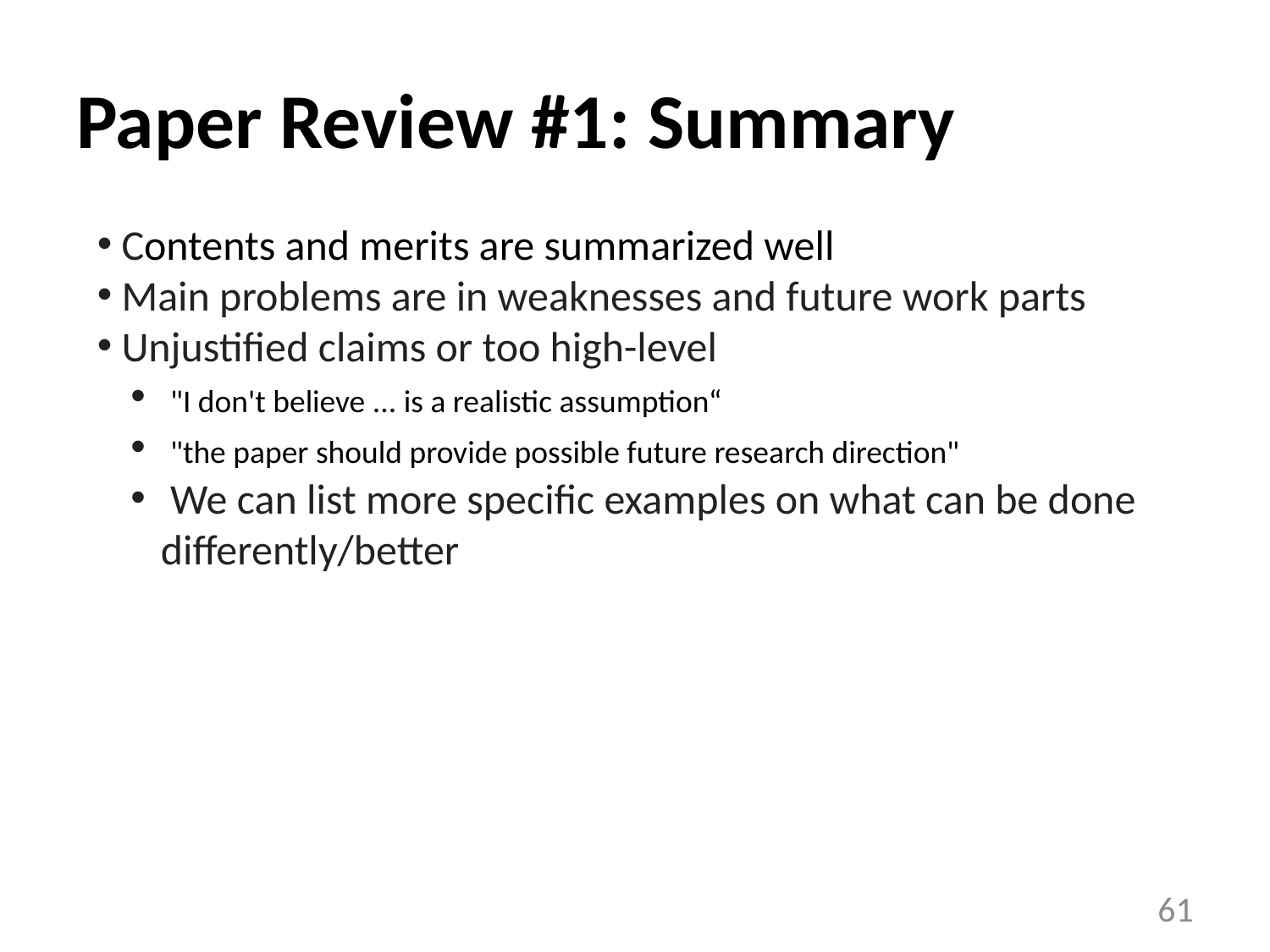

# Paper Review #1: Summary
 Contents and merits are summarized well
 Main problems are in weaknesses and future work parts
 Unjustified claims or too high-level
 "I don't believe ... is a realistic assumption“
 "the paper should provide possible future research direction"
 We can list more specific examples on what can be done differently/better

61